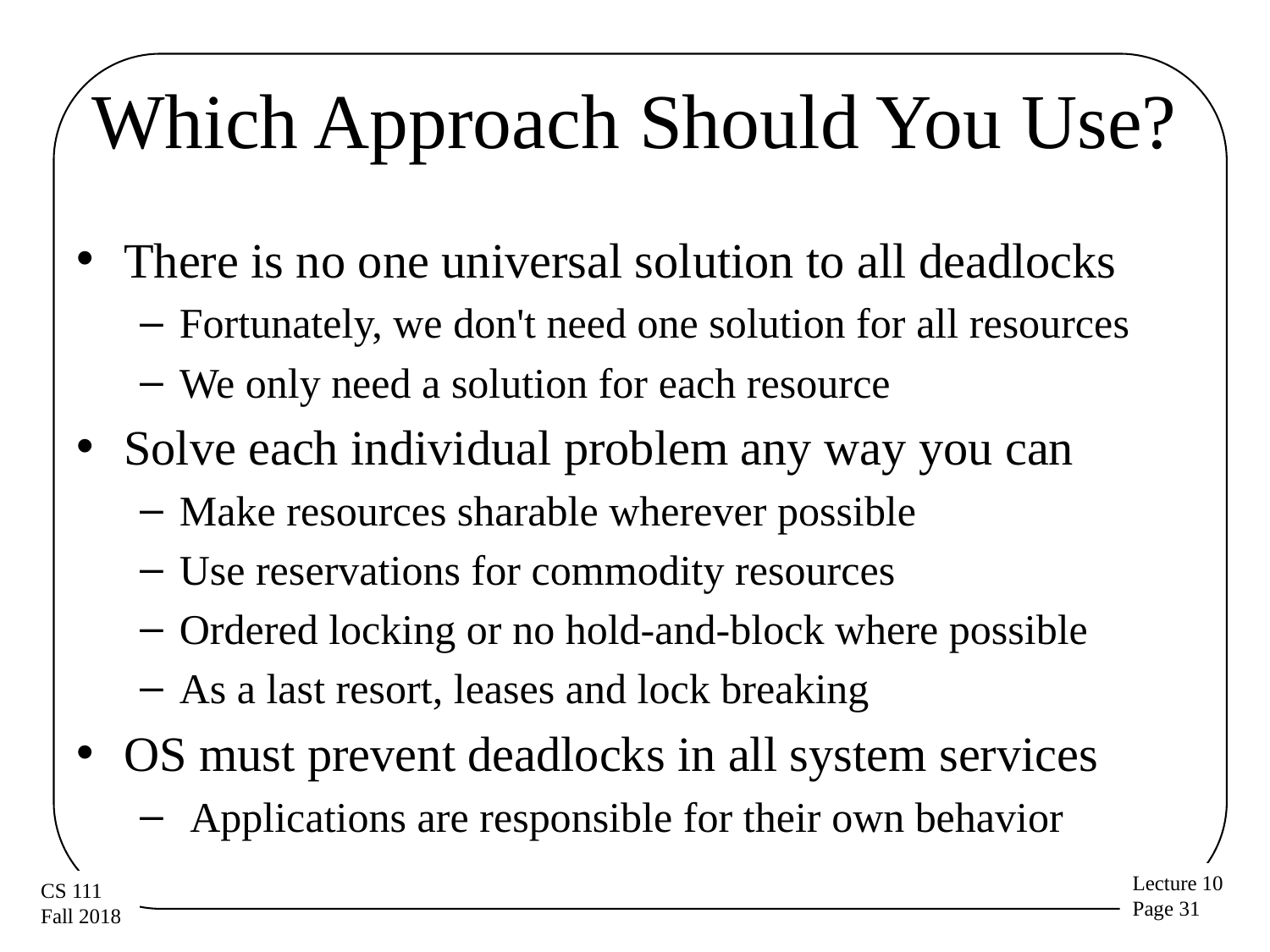

# Which Approach Should You Use?
There is no one universal solution to all deadlocks
Fortunately, we don't need one solution for all resources
We only need a solution for each resource
Solve each individual problem any way you can
Make resources sharable wherever possible
Use reservations for commodity resources
Ordered locking or no hold-and-block where possible
As a last resort, leases and lock breaking
OS must prevent deadlocks in all system services
 Applications are responsible for their own behavior